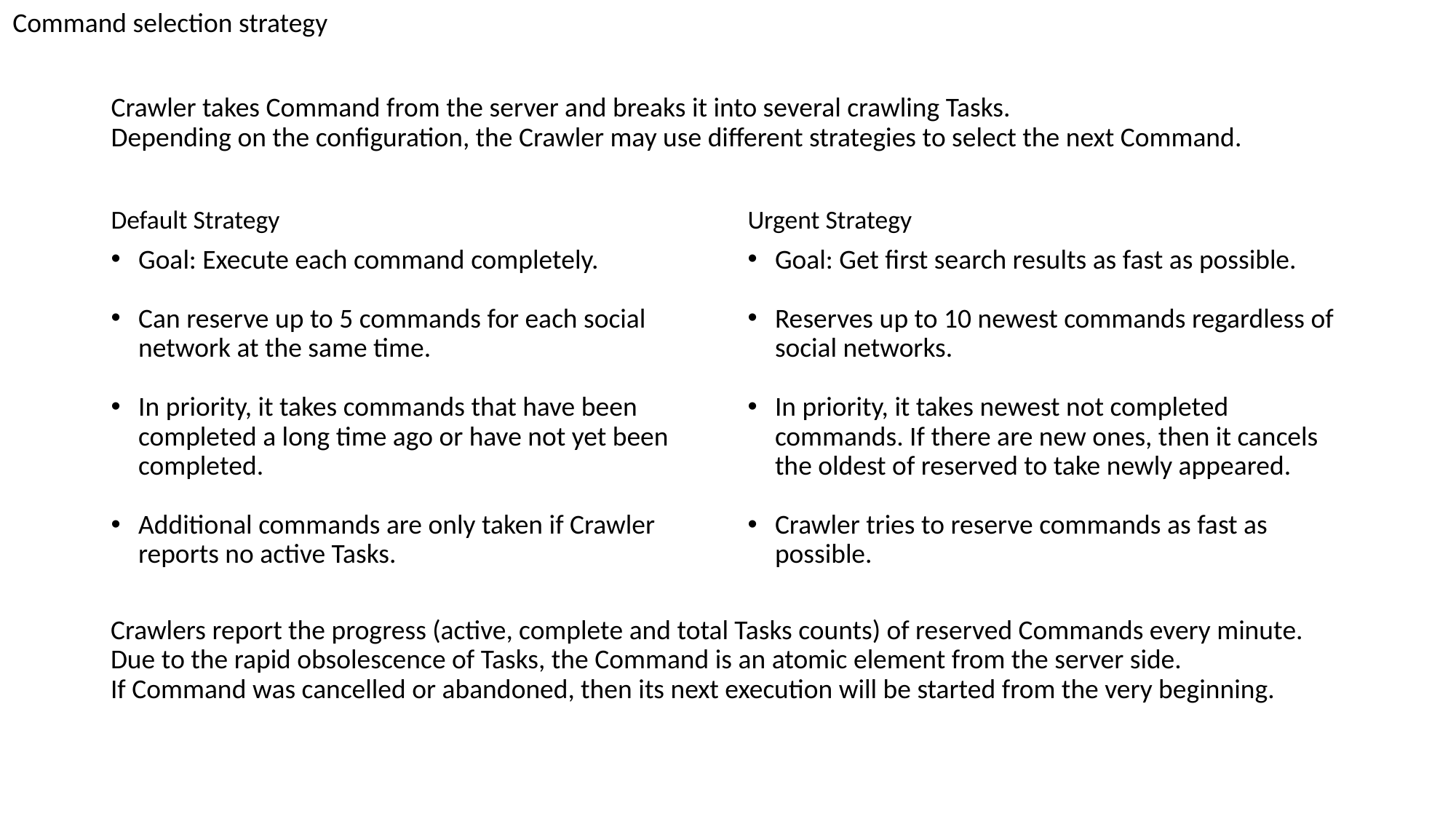

Command selection strategy
# Crawler takes Command from the server and breaks it into several crawling Tasks. Depending on the configuration, the Crawler may use different strategies to select the next Command.
Default Strategy
Urgent Strategy
Goal: Execute each command completely.

Can reserve up to 5 commands for each social network at the same time.

In priority, it takes commands that have been completed a long time ago or have not yet been completed.

Additional commands are only taken if Crawler reports no active Tasks.
Goal: Get first search results as fast as possible.

Reserves up to 10 newest commands regardless of social networks.

In priority, it takes newest not completed commands. If there are new ones, then it cancels the oldest of reserved to take newly appeared.

Crawler tries to reserve commands as fast as possible.
Crawlers report the progress (active, complete and total Tasks counts) of reserved Commands every minute.
Due to the rapid obsolescence of Tasks, the Command is an atomic element from the server side.
If Command was cancelled or abandoned, then its next execution will be started from the very beginning.